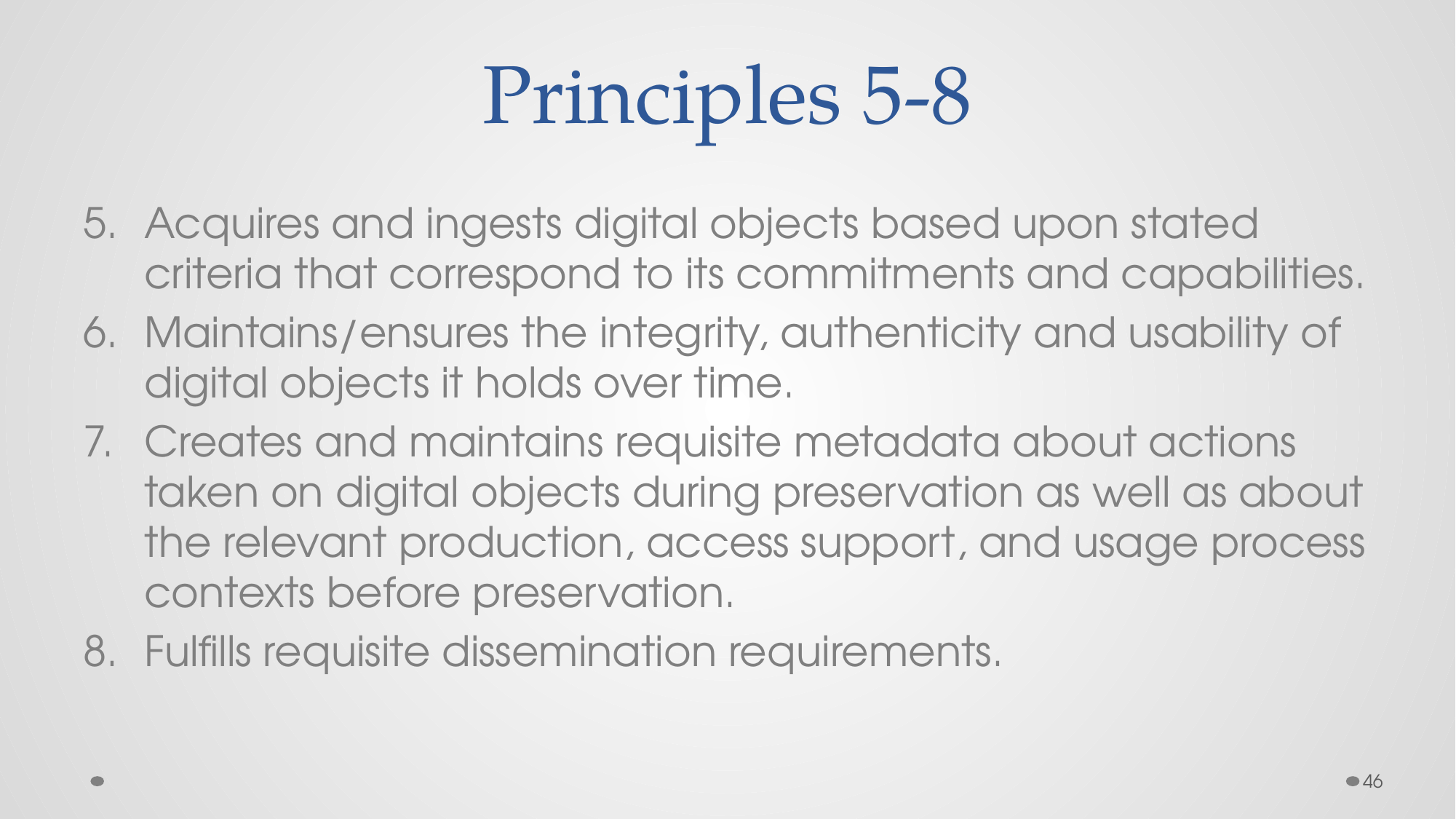

# Principles 5-8
Acquires and ingests digital objects based upon stated criteria that correspond to its commitments and capabilities.
Maintains/ensures the integrity, authenticity and usability of digital objects it holds over time.
Creates and maintains requisite metadata about actions taken on digital objects during preservation as well as about the relevant production, access support, and usage process contexts before preservation.
Fulfills requisite dissemination requirements.
46